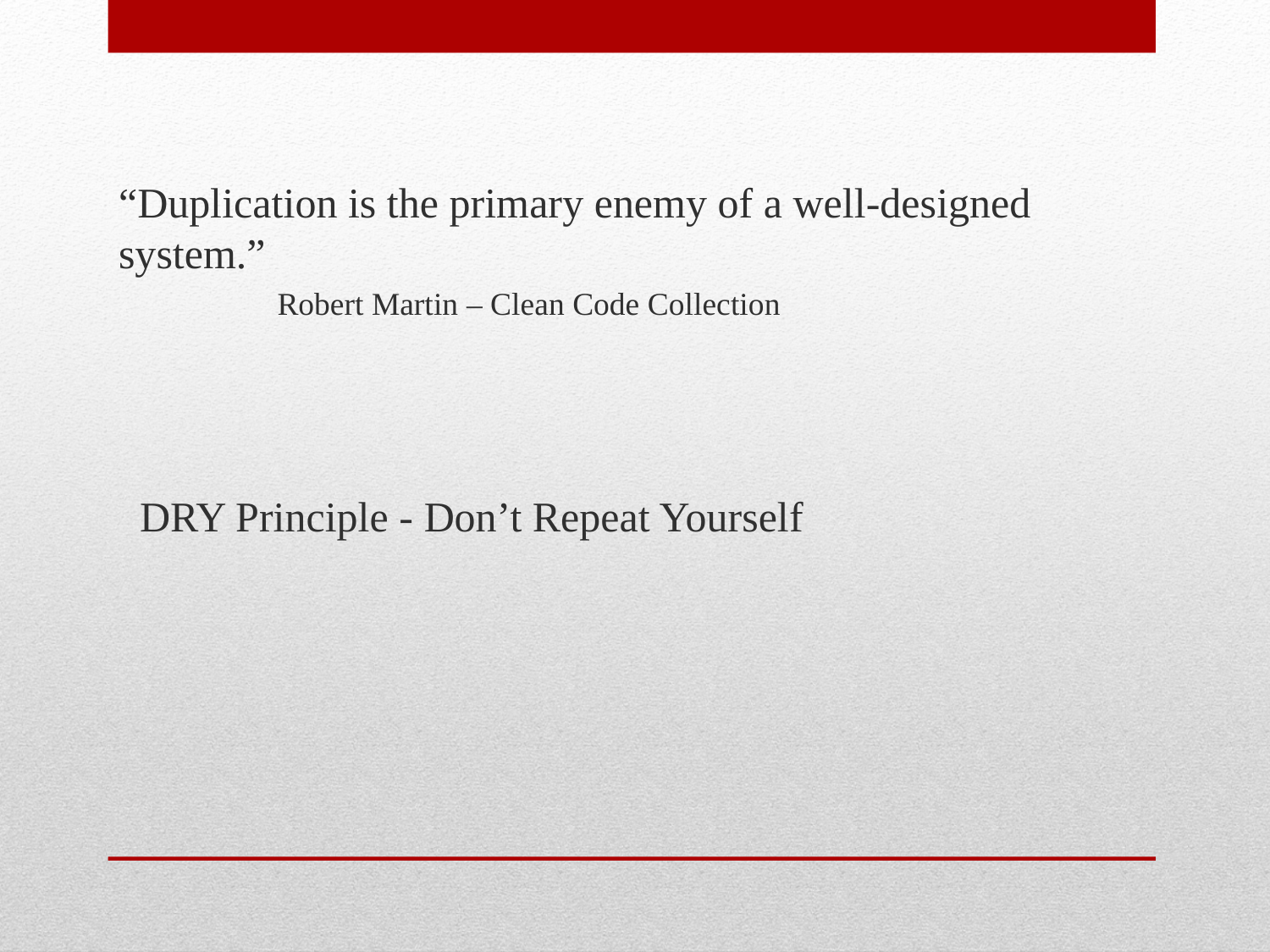

“Duplication is the primary enemy of a well-designed system.”
Robert Martin – Clean Code Collection
DRY Principle - Don’t Repeat Yourself